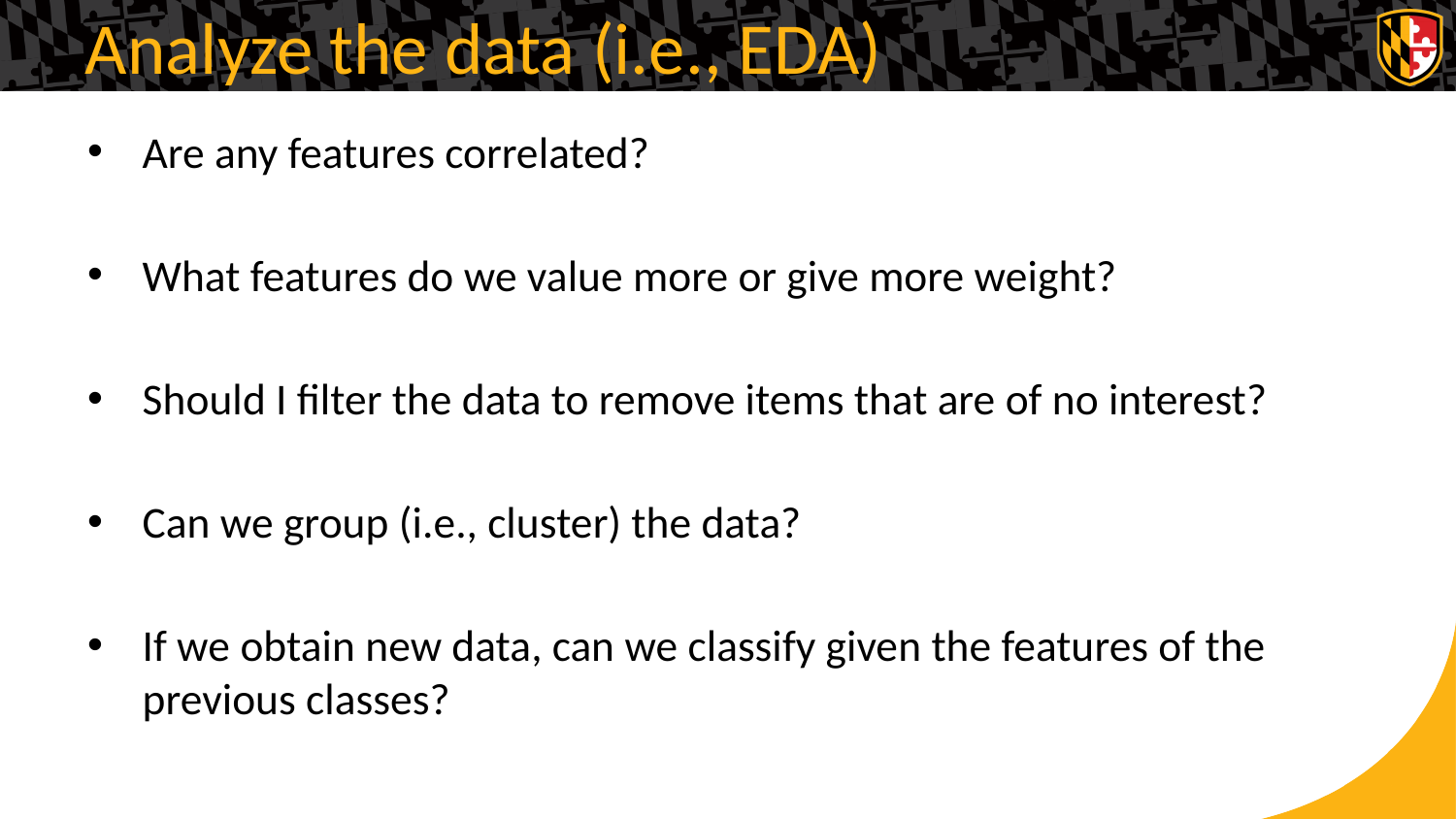

# Analyze the data (i.e., EDA)
Are any features correlated?

What features do we value more or give more weight?

Should I filter the data to remove items that are of no interest?

Can we group (i.e., cluster) the data?

If we obtain new data, can we classify given the features of the previous classes?